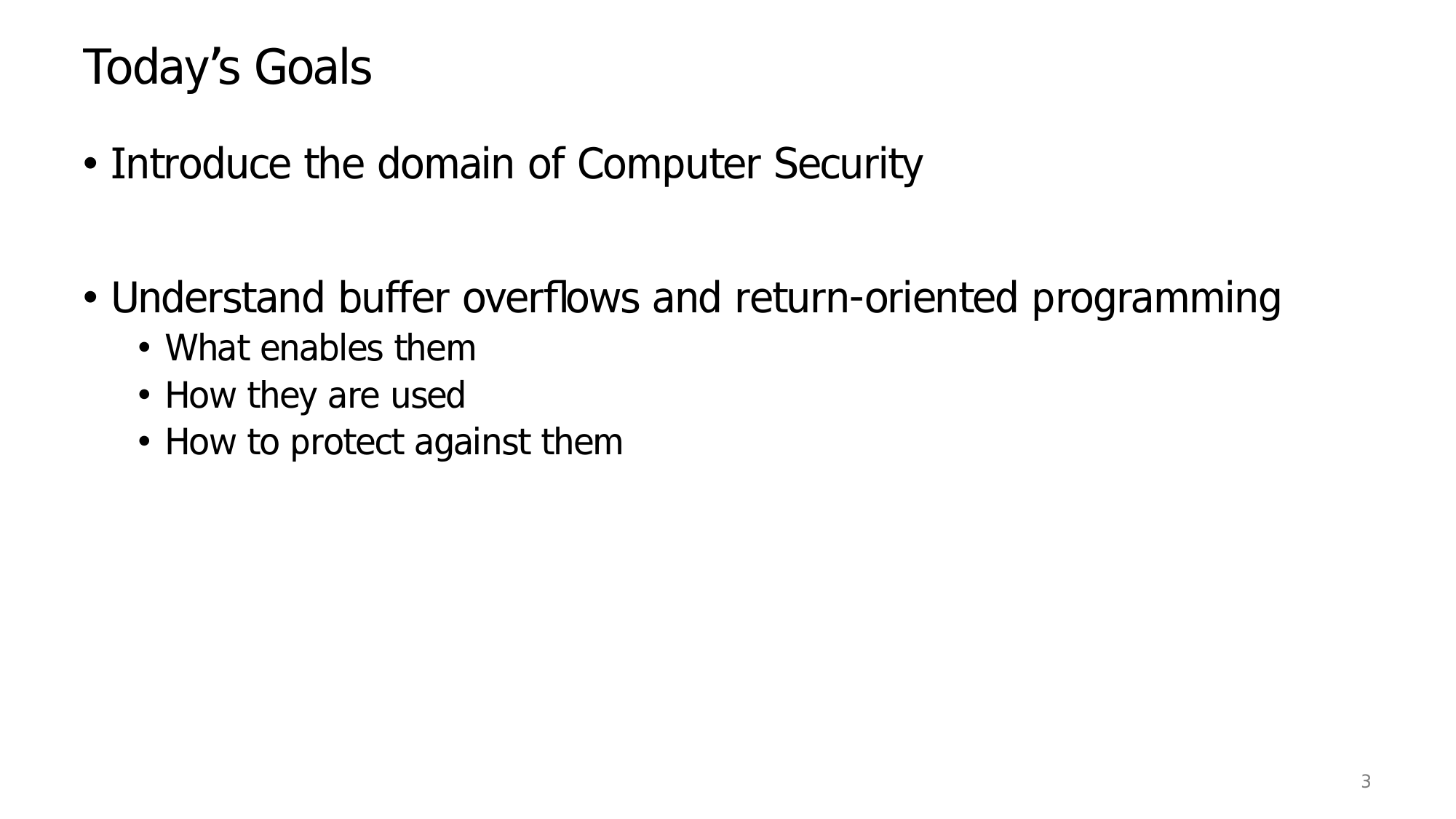

# Today’s Goals
Introduce the domain of Computer Security

Understand buffer overflows and return-oriented programming
What enables them
How they are used
How to protect against them
3